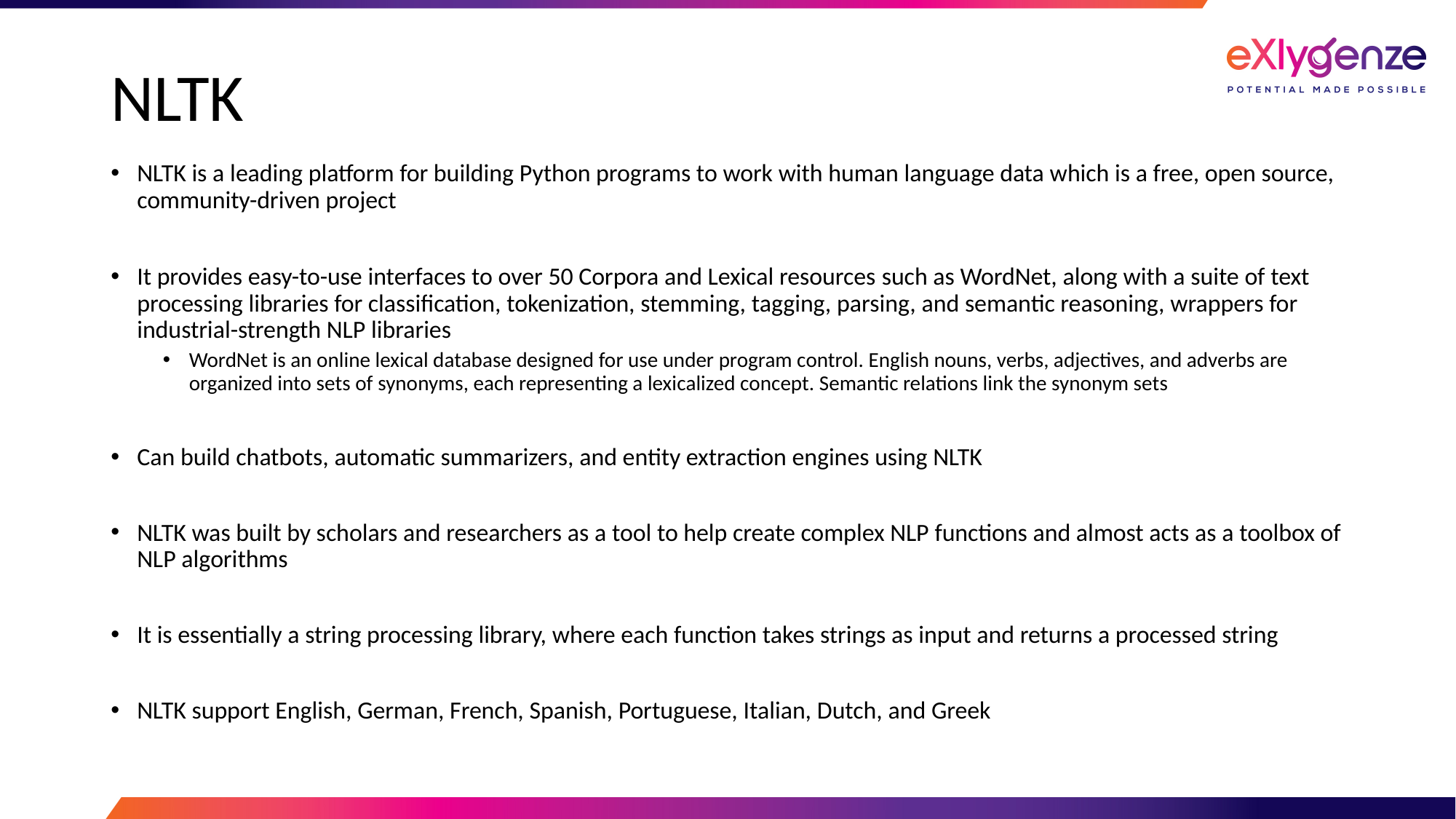

# NLTK
NLTK is a leading platform for building Python programs to work with human language data which is a free, open source, community-driven project

It provides easy-to-use interfaces to over 50 Corpora and Lexical resources such as WordNet, along with a suite of text processing libraries for classification, tokenization, stemming, tagging, parsing, and semantic reasoning, wrappers for industrial-strength NLP libraries
WordNet is an online lexical database designed for use under program control. English nouns, verbs, adjectives, and adverbs are organized into sets of synonyms, each representing a lexicalized concept. Semantic relations link the synonym sets

Can build chatbots, automatic summarizers, and entity extraction engines using NLTK

NLTK was built by scholars and researchers as a tool to help create complex NLP functions and almost acts as a toolbox of NLP algorithms

It is essentially a string processing library, where each function takes strings as input and returns a processed string

NLTK support English, German, French, Spanish, Portuguese, Italian, Dutch, and Greek